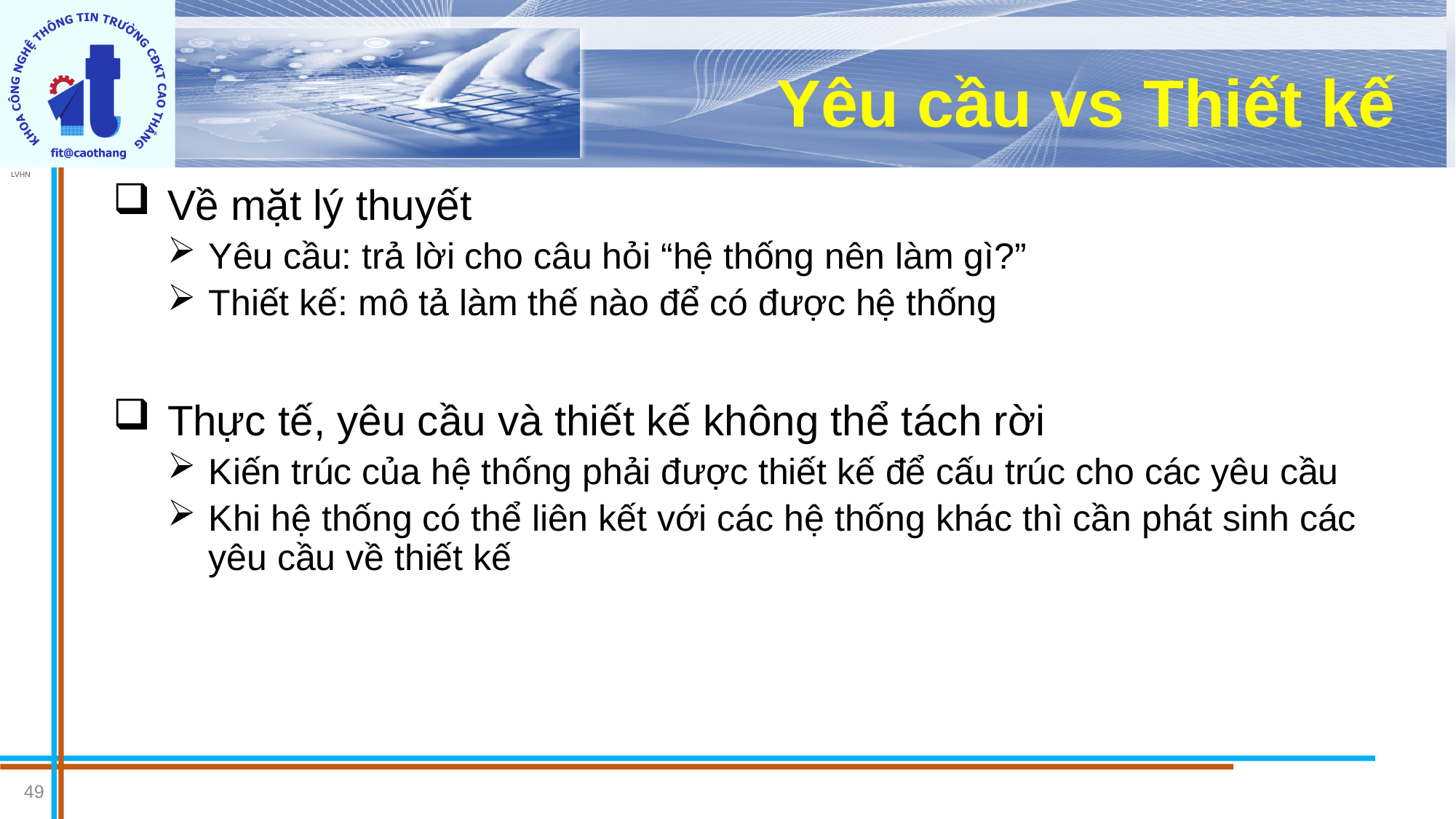

# Yêu cầu vs Thiết kế
Về mặt lý thuyết
Yêu cầu: trả lời cho câu hỏi “hệ thống nên làm gì?”
Thiết kế: mô tả làm thế nào để có được hệ thống

Thực tế, yêu cầu và thiết kế không thể tách rời
Kiến trúc của hệ thống phải được thiết kế để cấu trúc cho các yêu cầu
Khi hệ thống có thể liên kết với các hệ thống khác thì cần phát sinh các yêu cầu về thiết kế
49